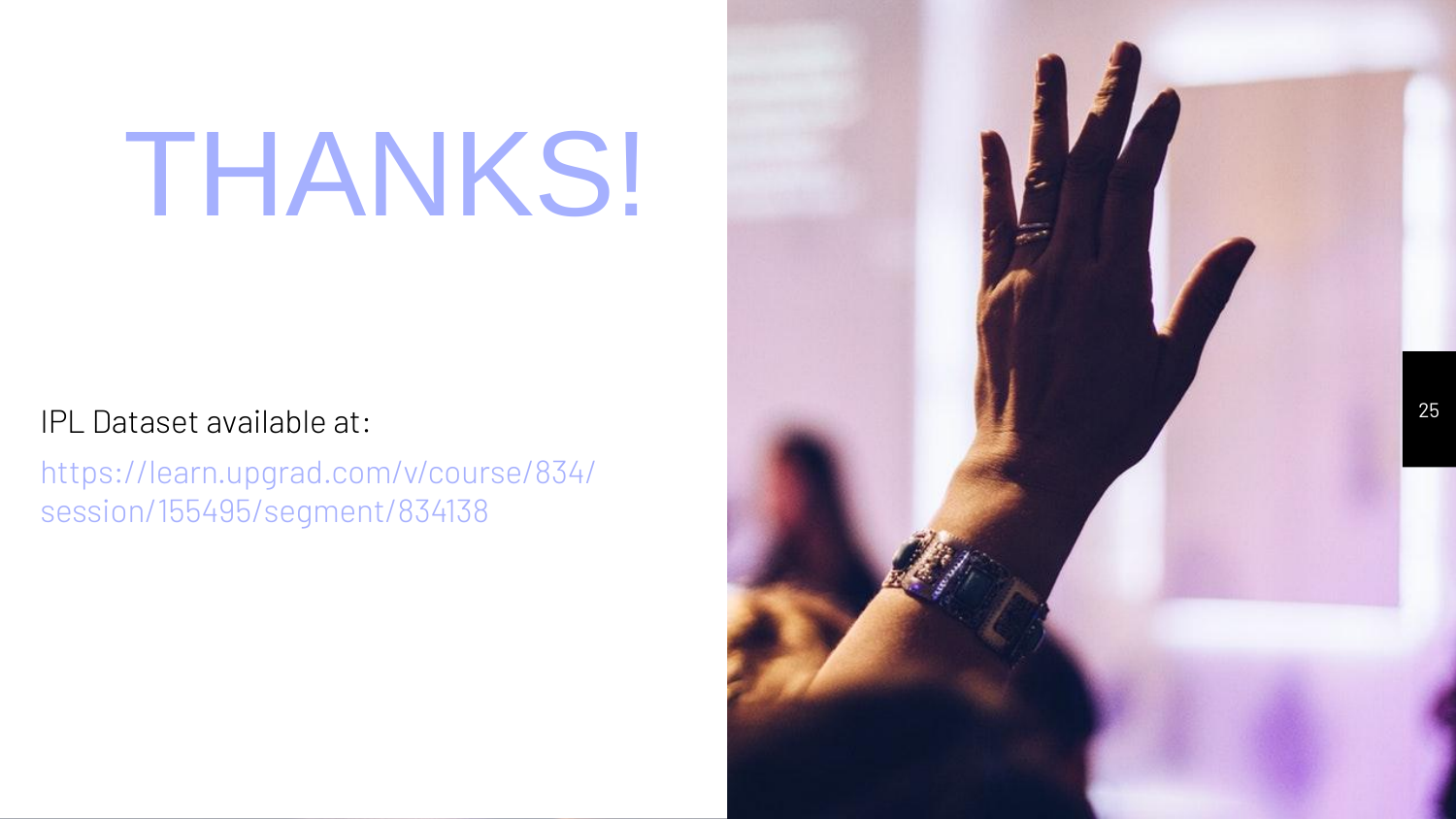

THANKS!
25
IPL Dataset available at:
https://learn.upgrad.com/v/course/834/session/155495/segment/834138